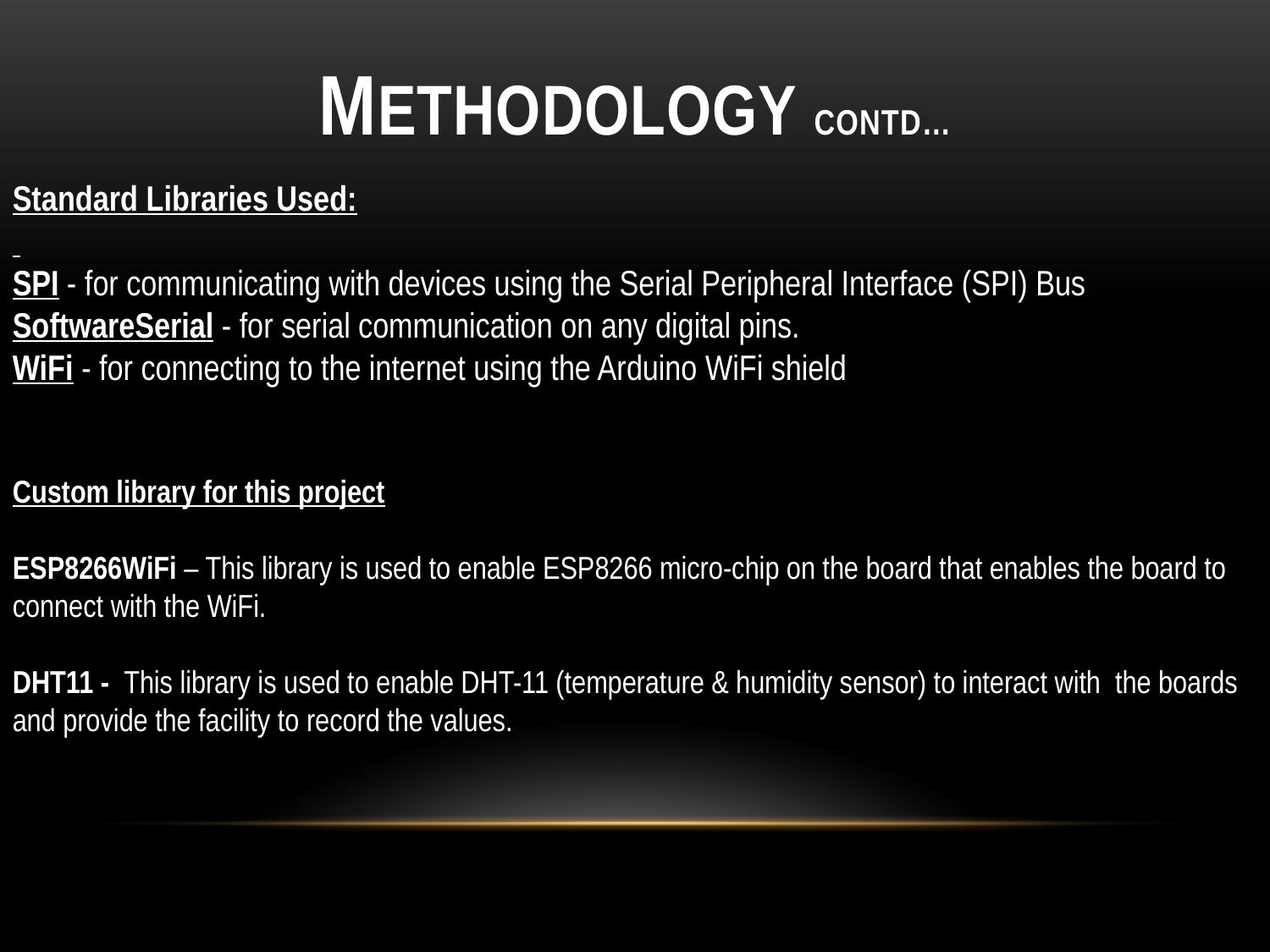

# METHODOLOGY contd…
Standard Libraries Used:

SPI - for communicating with devices using the Serial Peripheral Interface (SPI) Bus
SoftwareSerial - for serial communication on any digital pins.
WiFi - for connecting to the internet using the Arduino WiFi shield

Custom library for this project

ESP8266WiFi – This library is used to enable ESP8266 micro-chip on the board that enables the board to connect with the WiFi.

DHT11 -  This library is used to enable DHT-11 (temperature & humidity sensor) to interact with  the boards and provide the facility to record the values.